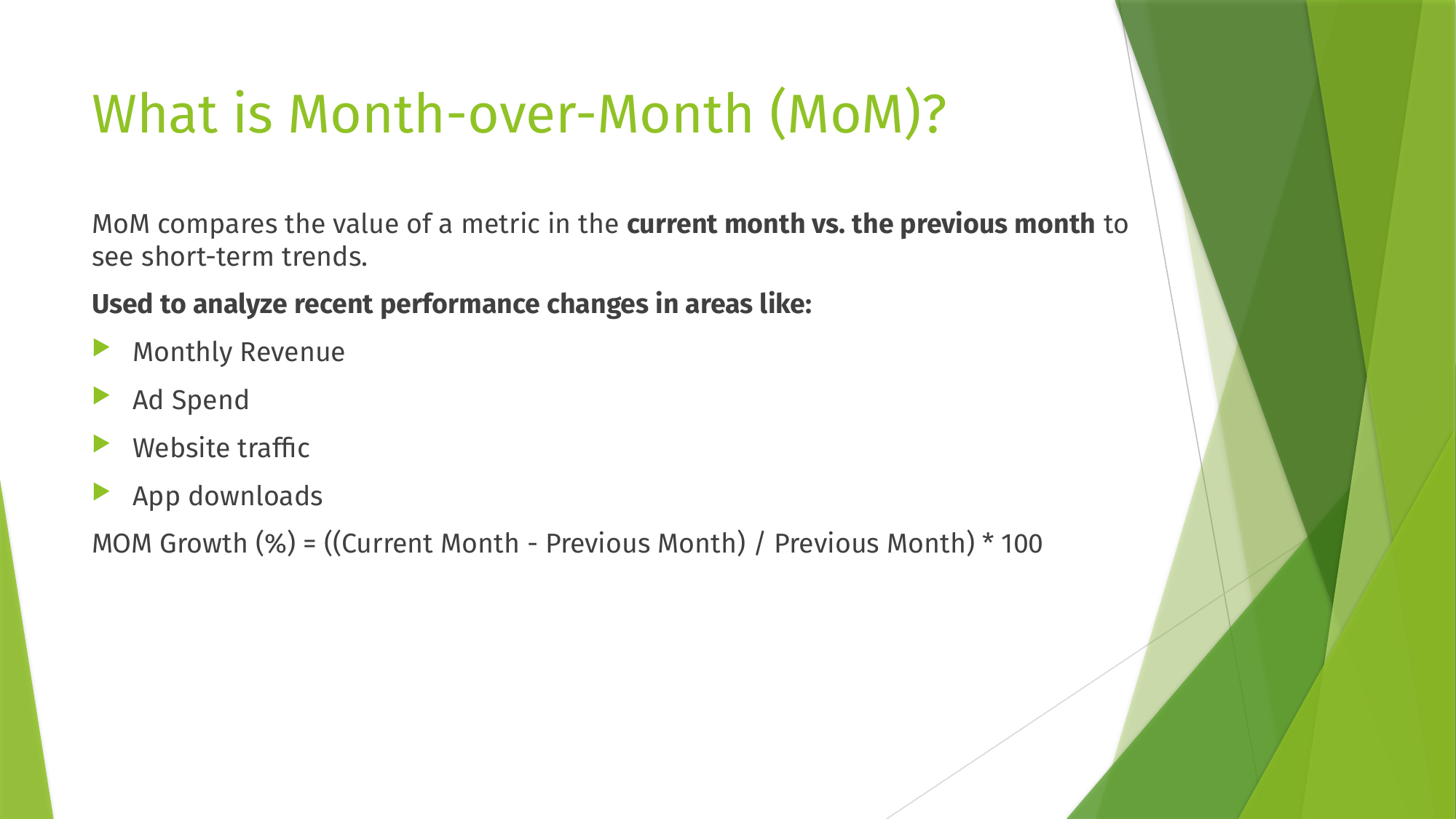

# What is Month-over-Month (MoM)?
MoM compares the value of a metric in the current month vs. the previous month to see short-term trends.
Used to analyze recent performance changes in areas like:
Monthly Revenue
Ad Spend
Website traffic
App downloads
MOM Growth (%) = ((Current Month - Previous Month) / Previous Month) * 100